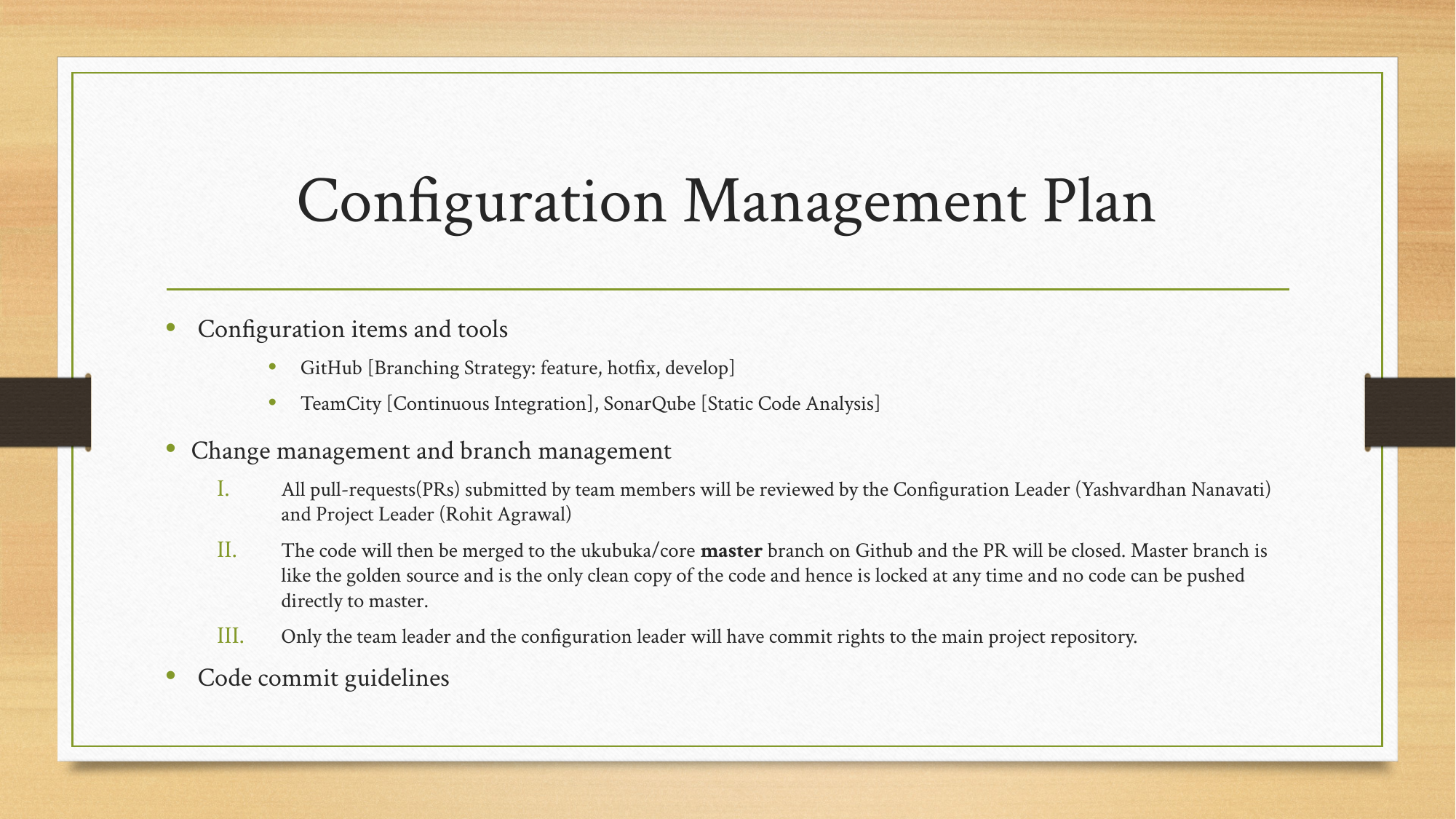

# Configuration Management Plan
Configuration items and tools
GitHub [Branching Strategy: feature, hotfix, develop]
TeamCity [Continuous Integration], SonarQube [Static Code Analysis]
Change management and branch management
All pull-requests(PRs) submitted by team members will be reviewed by the Configuration Leader (Yashvardhan Nanavati) and Project Leader (Rohit Agrawal)
The code will then be merged to the ukubuka/core master branch on Github and the PR will be closed. Master branch is like the golden source and is the only clean copy of the code and hence is locked at any time and no code can be pushed directly to master.
Only the team leader and the configuration leader will have commit rights to the main project repository.
Code commit guidelines